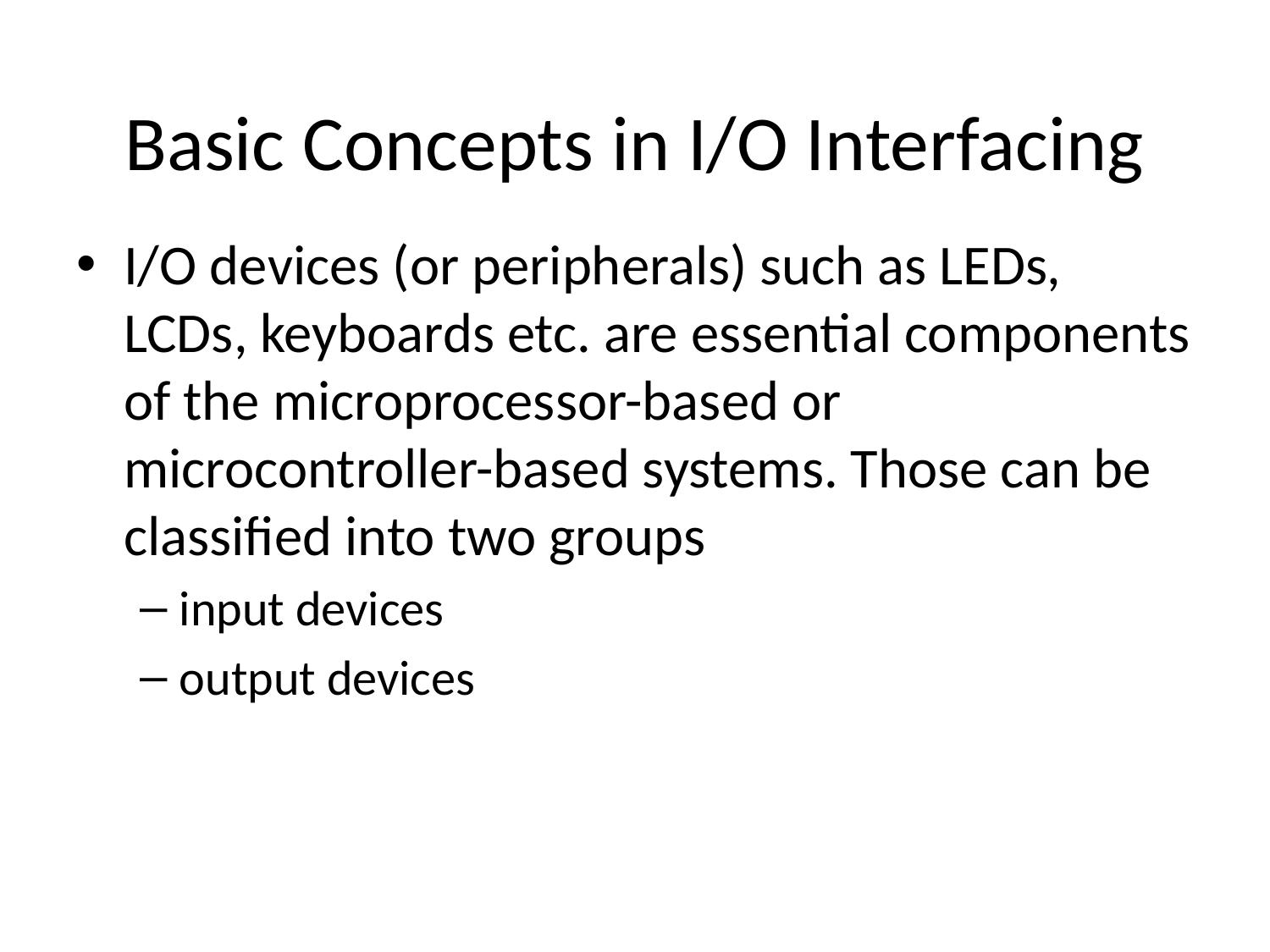

# Basic Concepts in I/O Interfacing
I/O devices (or peripherals) such as LEDs, LCDs, keyboards etc. are essential components of the microprocessor-based or microcontroller-based systems. Those can be classified into two groups
input devices
output devices